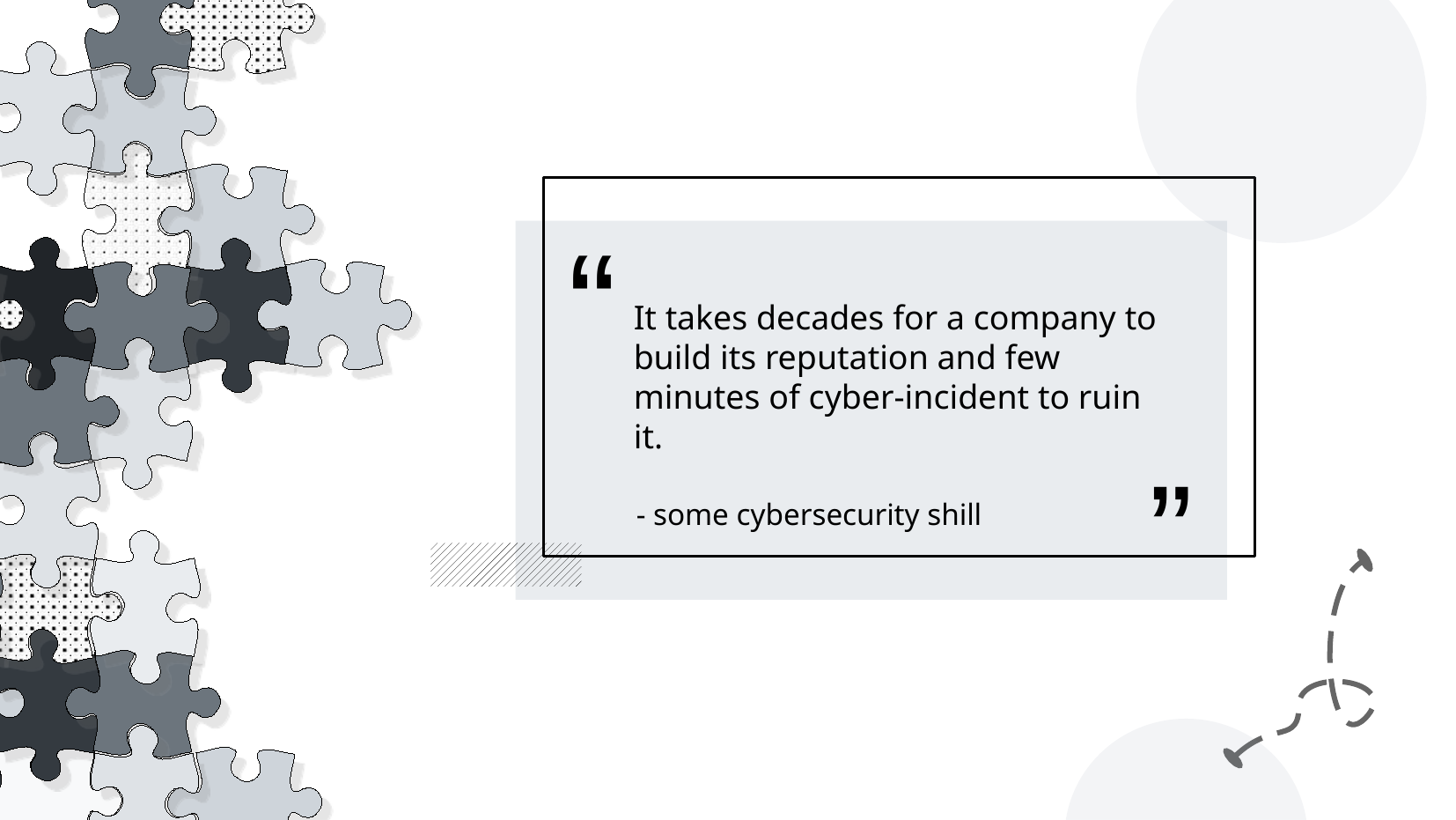

It takes decades for a company to build its reputation and few minutes of cyber-incident to ruin it.
- some cybersecurity shill